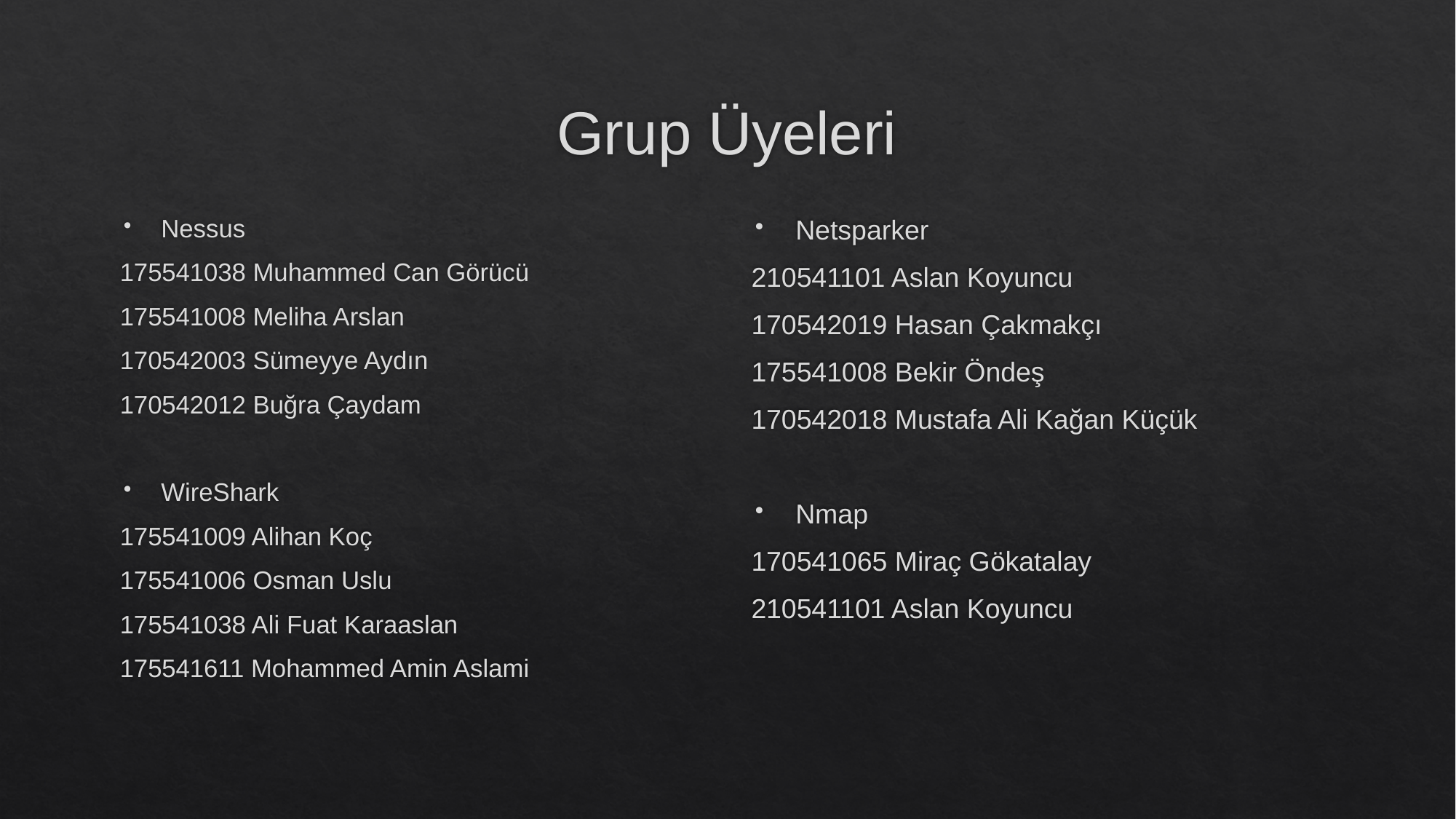

# Grup Üyeleri
Nessus
175541038 Muhammed Can Görücü
175541008 Meliha Arslan
170542003 Sümeyye Aydın
170542012 Buğra Çaydam

WireShark
175541009 Alihan Koç
175541006 Osman Uslu
175541038 Ali Fuat Karaaslan
175541611 Mohammed Amin Aslami
Netsparker
210541101 Aslan Koyuncu
170542019 Hasan Çakmakçı
175541008 Bekir Öndeş
170542018 Mustafa Ali Kağan Küçük

Nmap
170541065 Miraç Gökatalay
210541101 Aslan Koyuncu